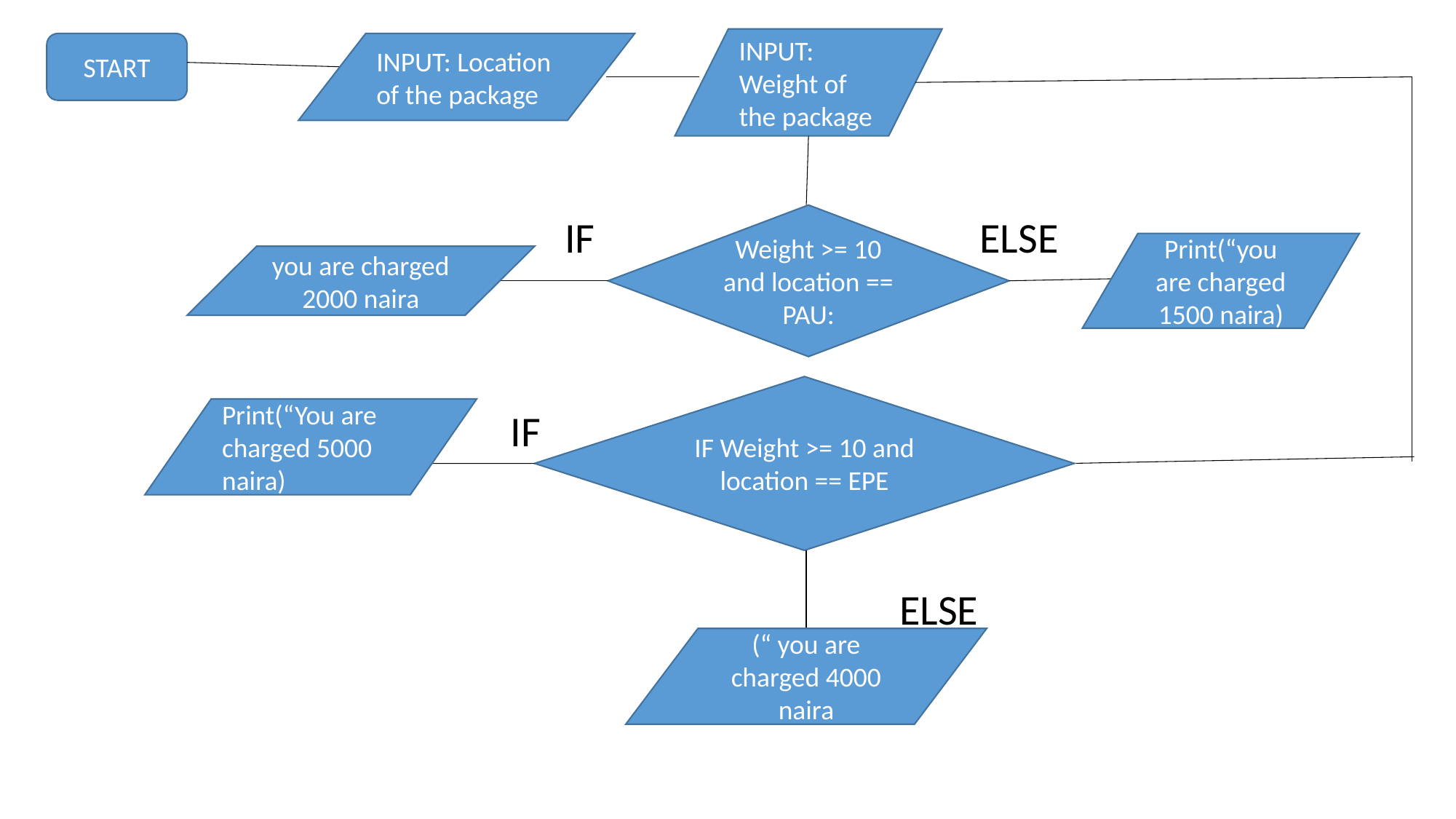

INPUT: Weight of the package
START
INPUT: Location of the package
IF
Weight >= 10 and location == PAU:
ELSE
Print(“you are charged 1500 naira)
you are charged 2000 naira
IF Weight >= 10 and location == EPE
Print(“You are charged 5000 naira)
IF
ELSE
(“ you are charged 4000 naira